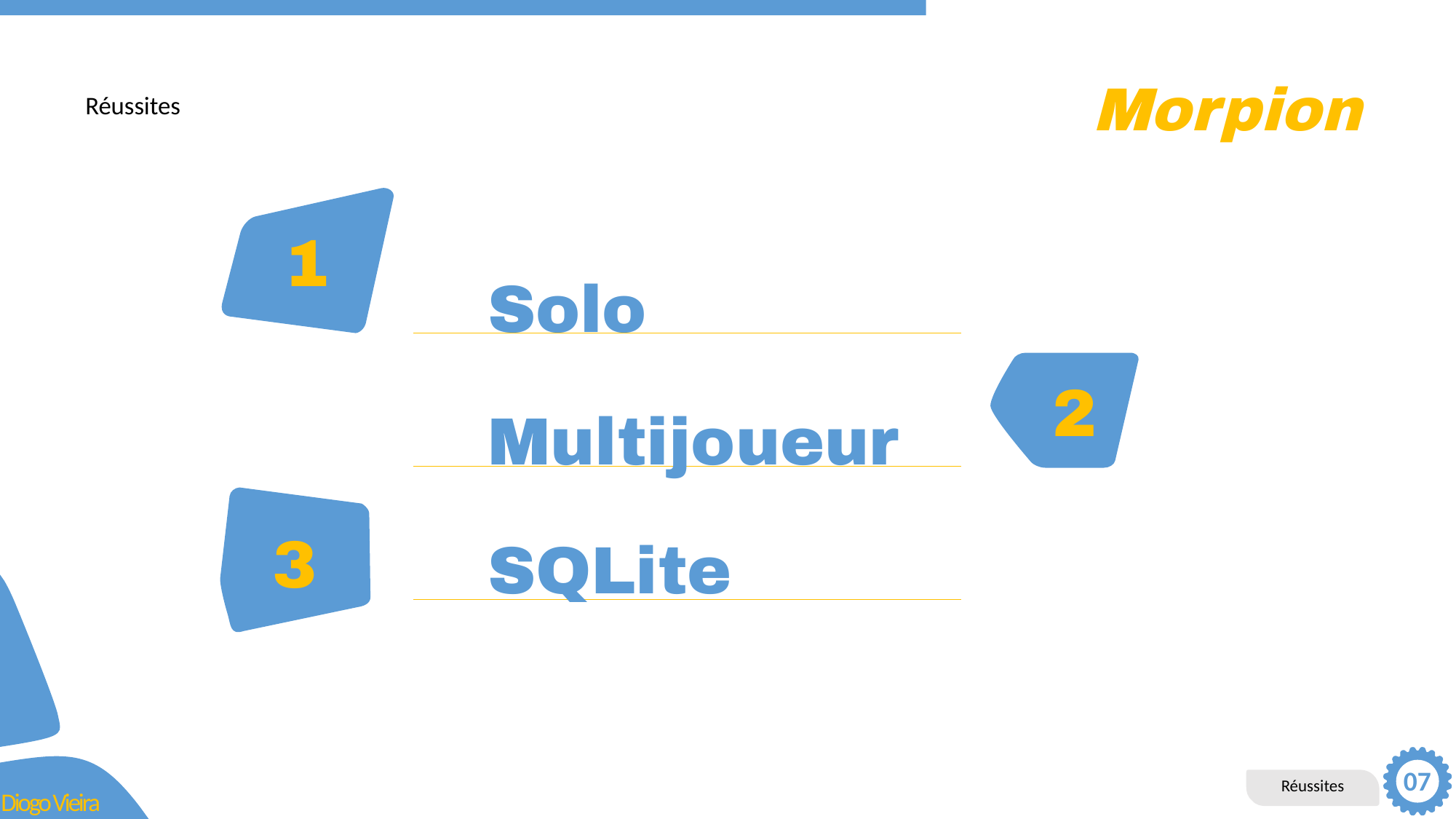

Morpion
# Réussites
1
Solo

2
Multijoueur
3
SQLite
07
Réussites